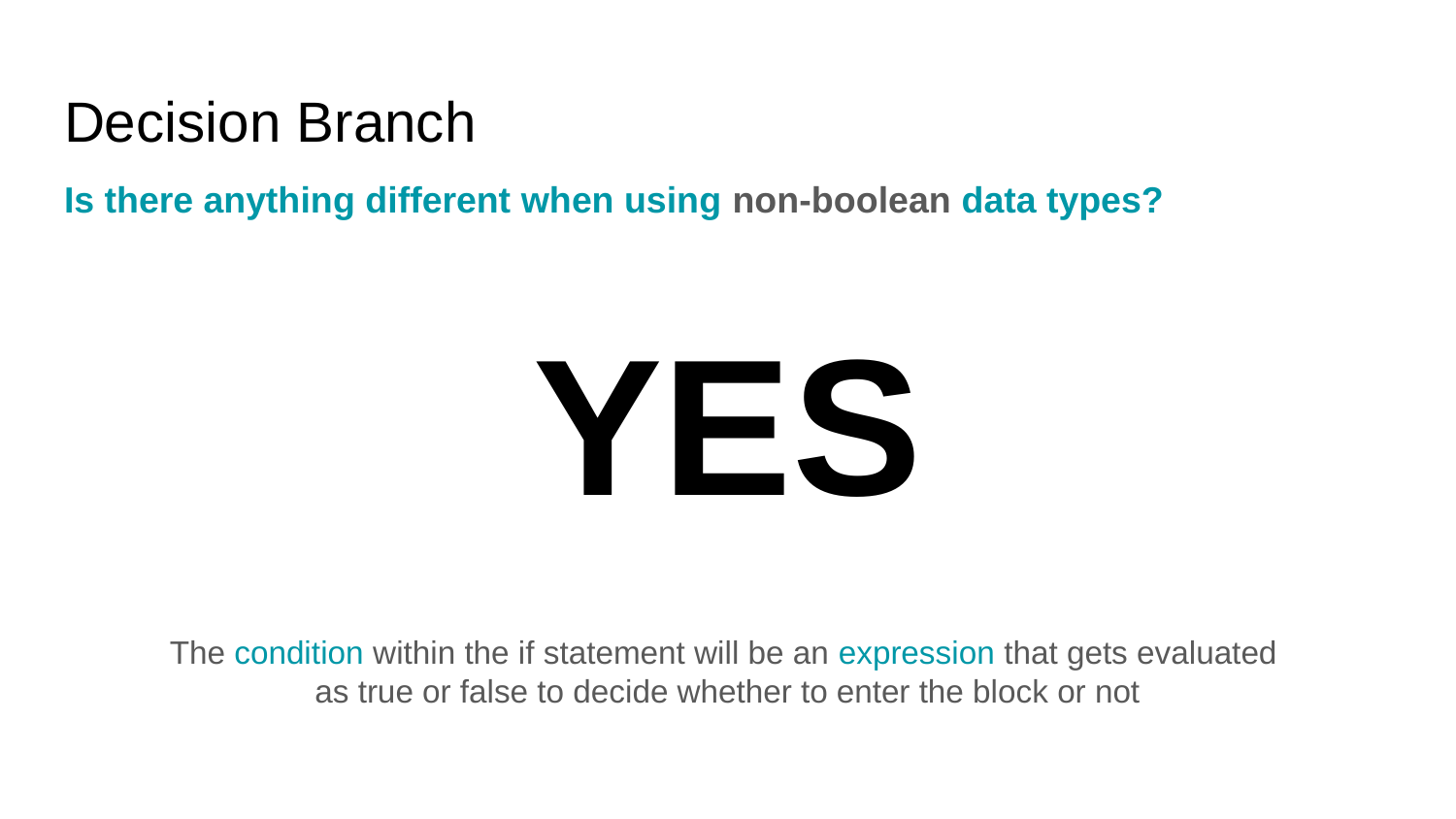

# Decision Branch
Is there anything different when using non-boolean data types?
YES
The condition within the if statement will be an expression that gets evaluated
as true or false to decide whether to enter the block or not